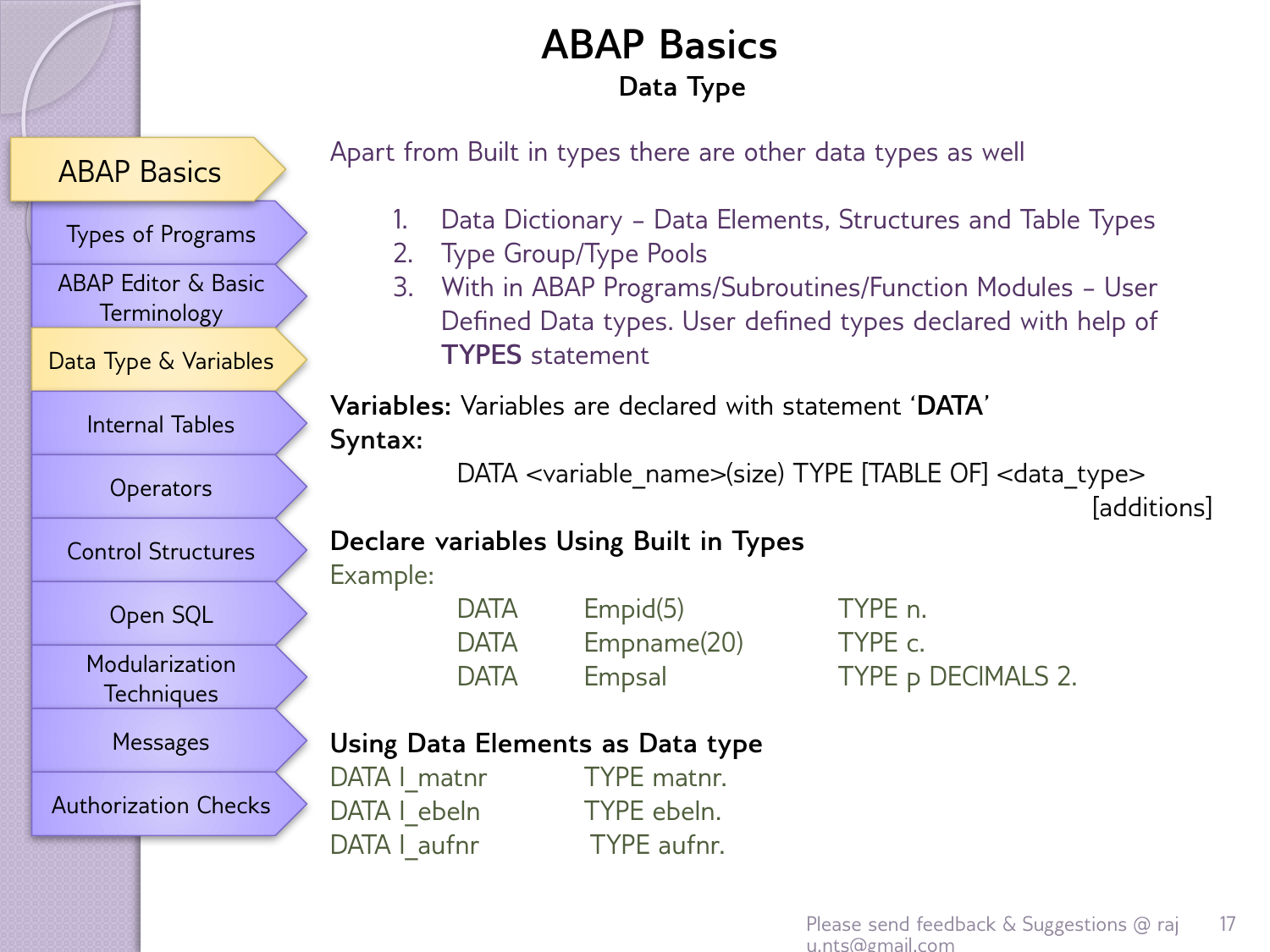

ABAP Basics
Data Type
Apart from Built in types there are other data types as well

Data Dictionary – Data Elements, Structures and Table Types
Type Group/Type Pools
With in ABAP Programs/Subroutines/Function Modules – User Defined Data types. User defined types declared with help of TYPES statement
ABAP Basics
Types of Programs
ABAP Editor & Basic Terminology
Data Type & Variables
Variables: Variables are declared with statement ‘DATA’
Syntax:
	DATA <variable_name>(size) TYPE [TABLE OF] <data_type> 							[additions]
Declare variables Using Built in Types
Example:
	DATA 	Empid(5) 		TYPE n.
	DATA	Empname(20) 	TYPE c.
	DATA 	Empsal		TYPE p DECIMALS 2.

Using Data Elements as Data type
DATA l_matnr 	TYPE matnr.
DATA l_ebeln      	TYPE ebeln.
DATA l_aufnr             TYPE aufnr.
Internal Tables
Operators
Control Structures
Open SQL
Modularization Techniques
Messages
Authorization Checks
Please send feedback & Suggestions @ raju.nts@gmail.com
17